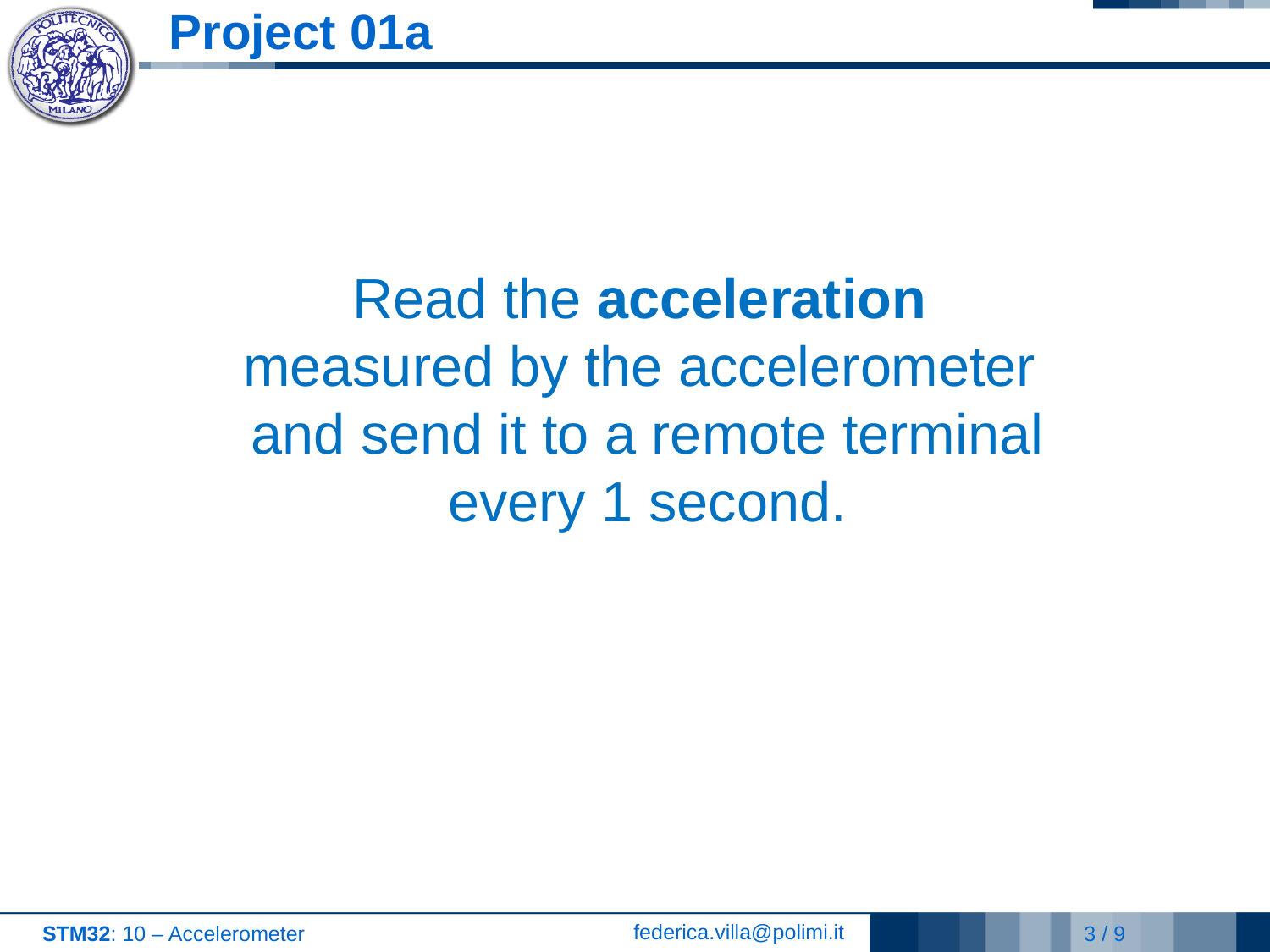

# Project 01a
Read the acceleration
measured by the accelerometer
and send it to a remote terminal
every 1 second.